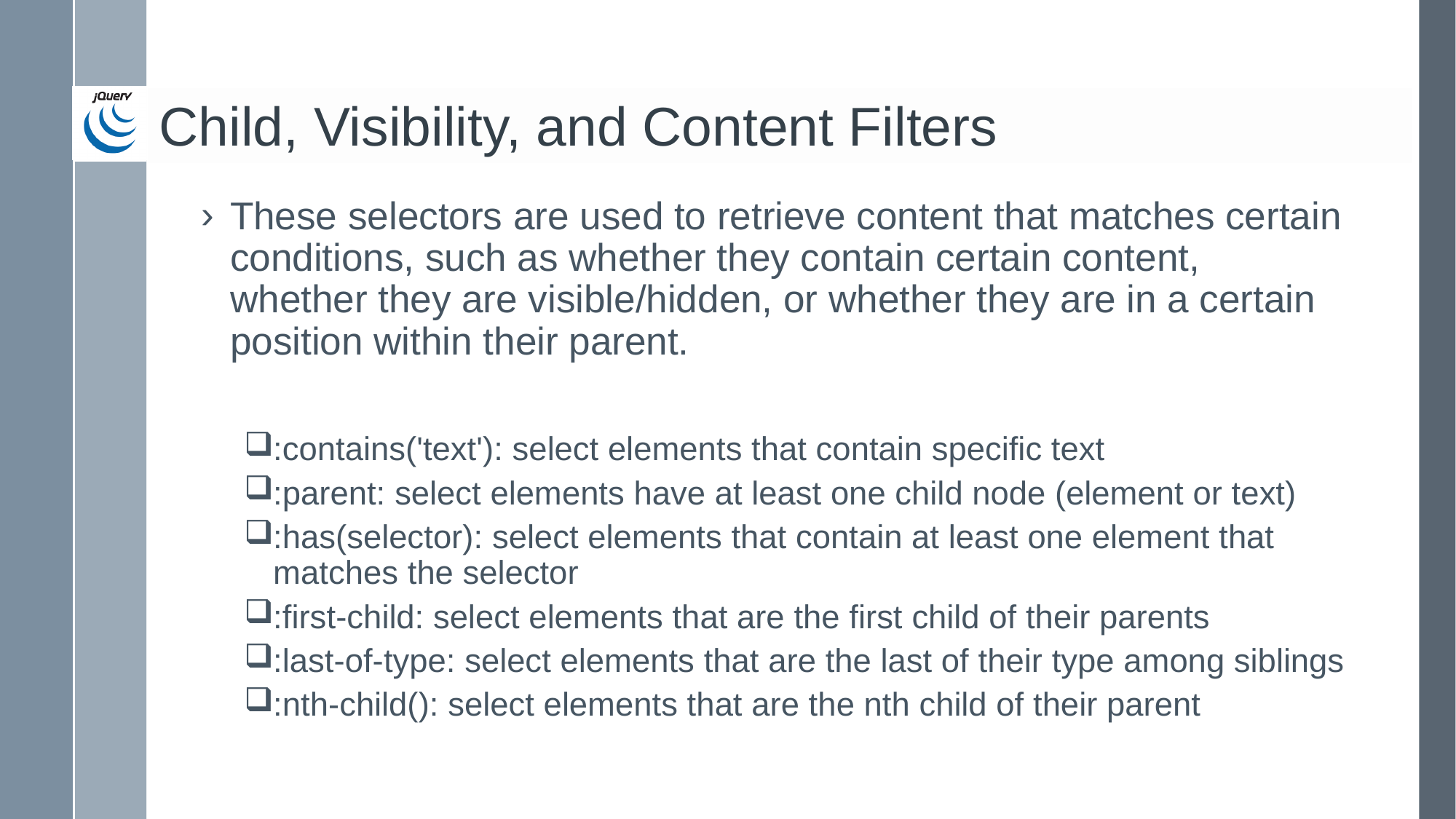

# Child, Visibility, and Content Filters
These selectors are used to retrieve content that matches certain conditions, such as whether they contain certain content, whether they are visible/hidden, or whether they are in a certain position within their parent.

:contains('text'): select elements that contain specific text
:parent: select elements have at least one child node (element or text)
:has(selector): select elements that contain at least one element that matches the selector
:first-child: select elements that are the first child of their parents
:last-of-type: select elements that are the last of their type among siblings
:nth-child(): select elements that are the nth child of their parent